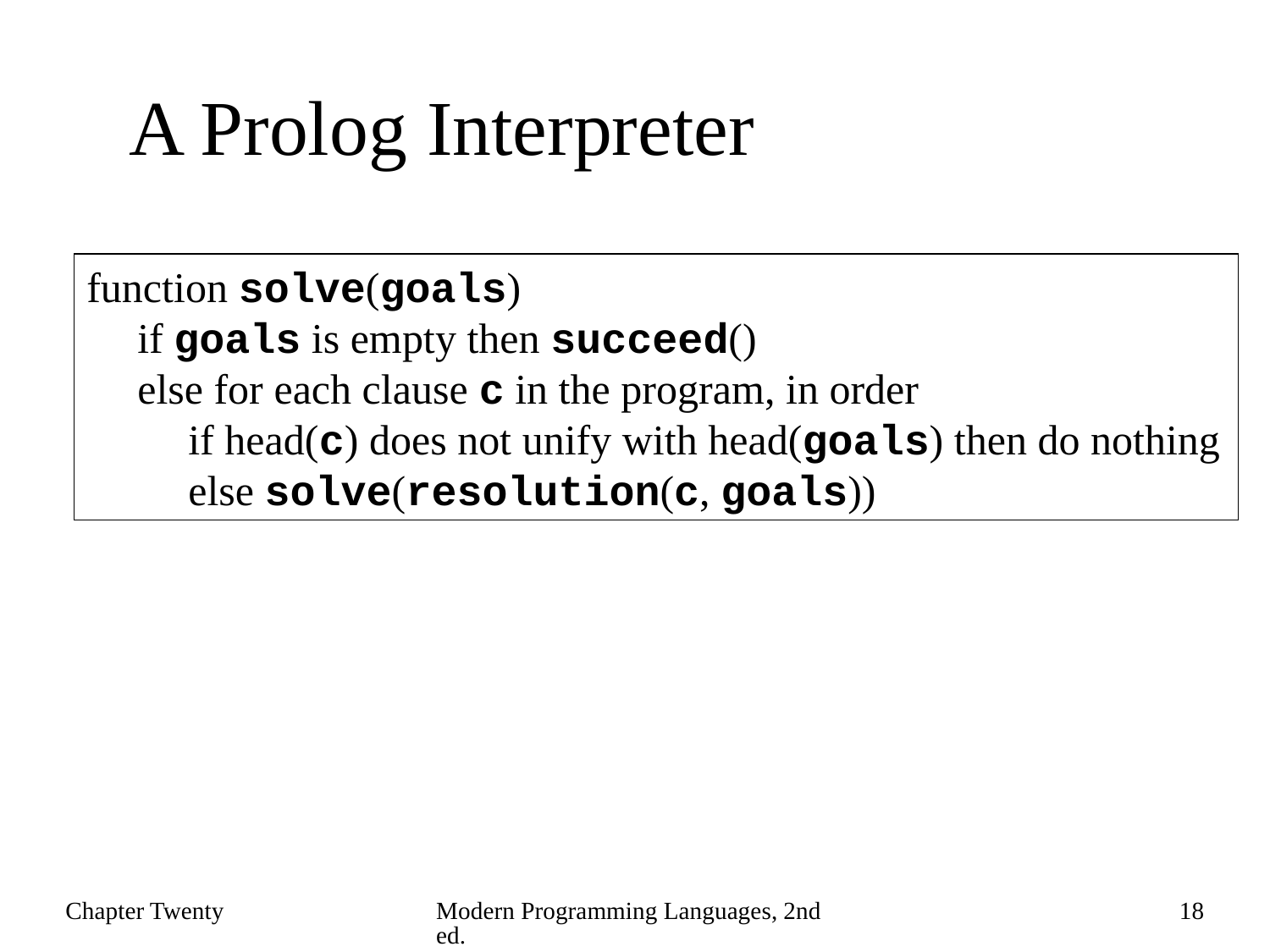

# A Prolog Interpreter
function solve(goals)
  if goals is empty then succeed()
  else for each clause c in the program, in order
    if head(c) does not unify with head(goals) then do nothing
    else solve(resolution(c, goals))
Chapter Twenty
Modern Programming Languages, 2nd ed.
18